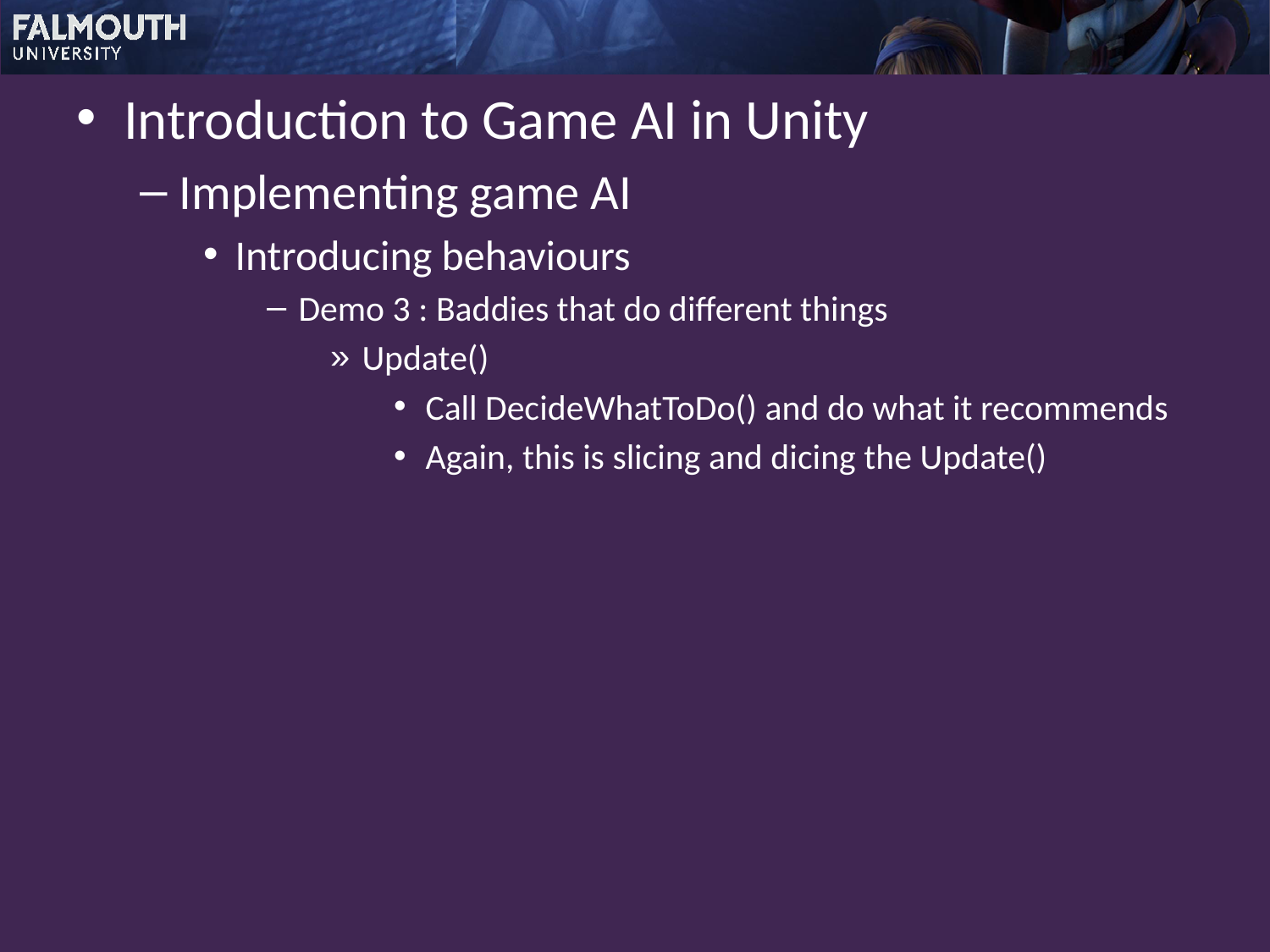

Introduction to Game AI in Unity
Implementing game AI
Introducing behaviours
Demo 3 : Baddies that do different things
Update()
Call DecideWhatToDo() and do what it recommends
Again, this is slicing and dicing the Update()